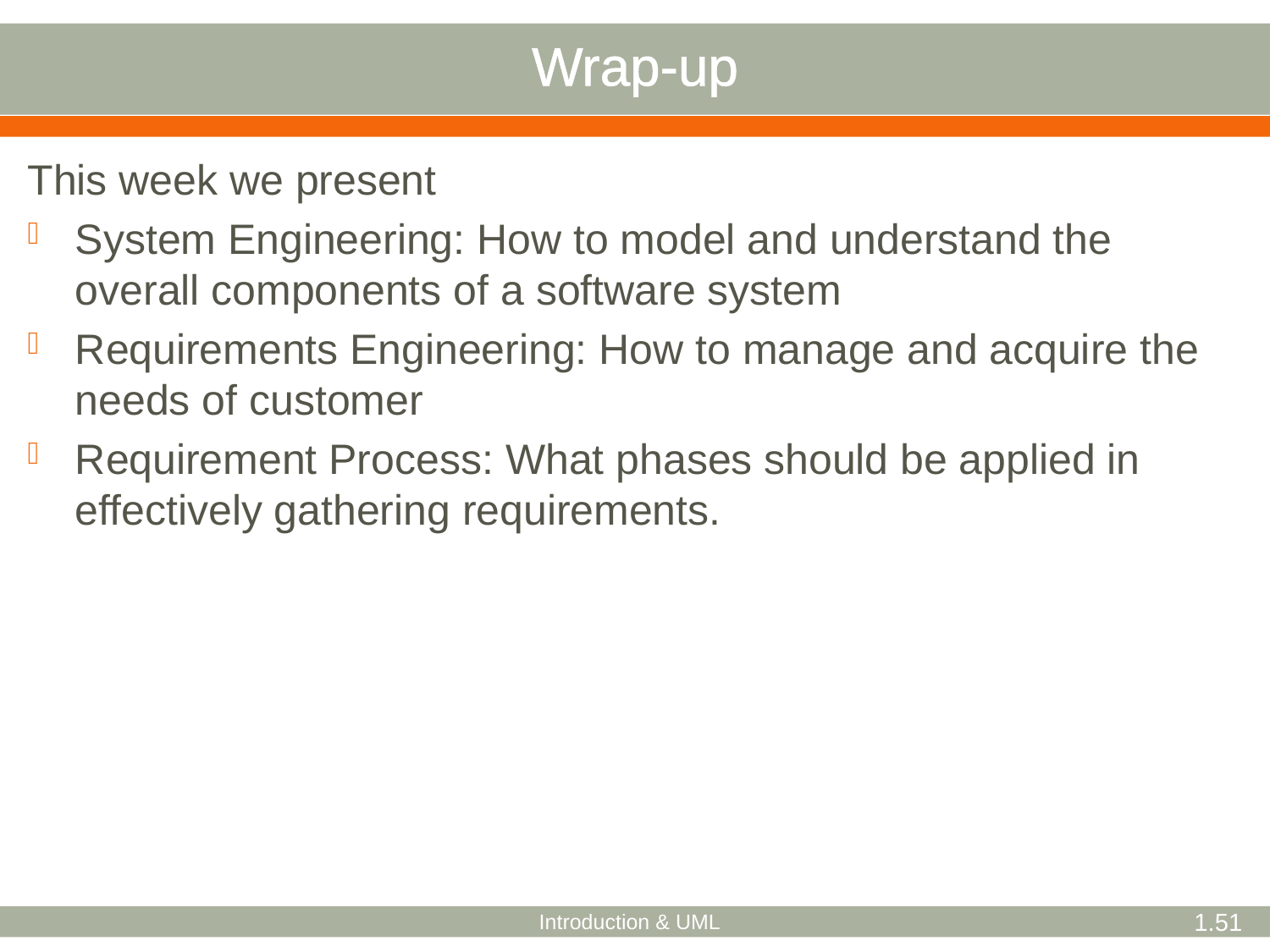

# Wrap-up
This week we present
System Engineering: How to model and understand the overall components of a software system
Requirements Engineering: How to manage and acquire the needs of customer
Requirement Process: What phases should be applied in effectively gathering requirements.

Introduction & UML
1.51